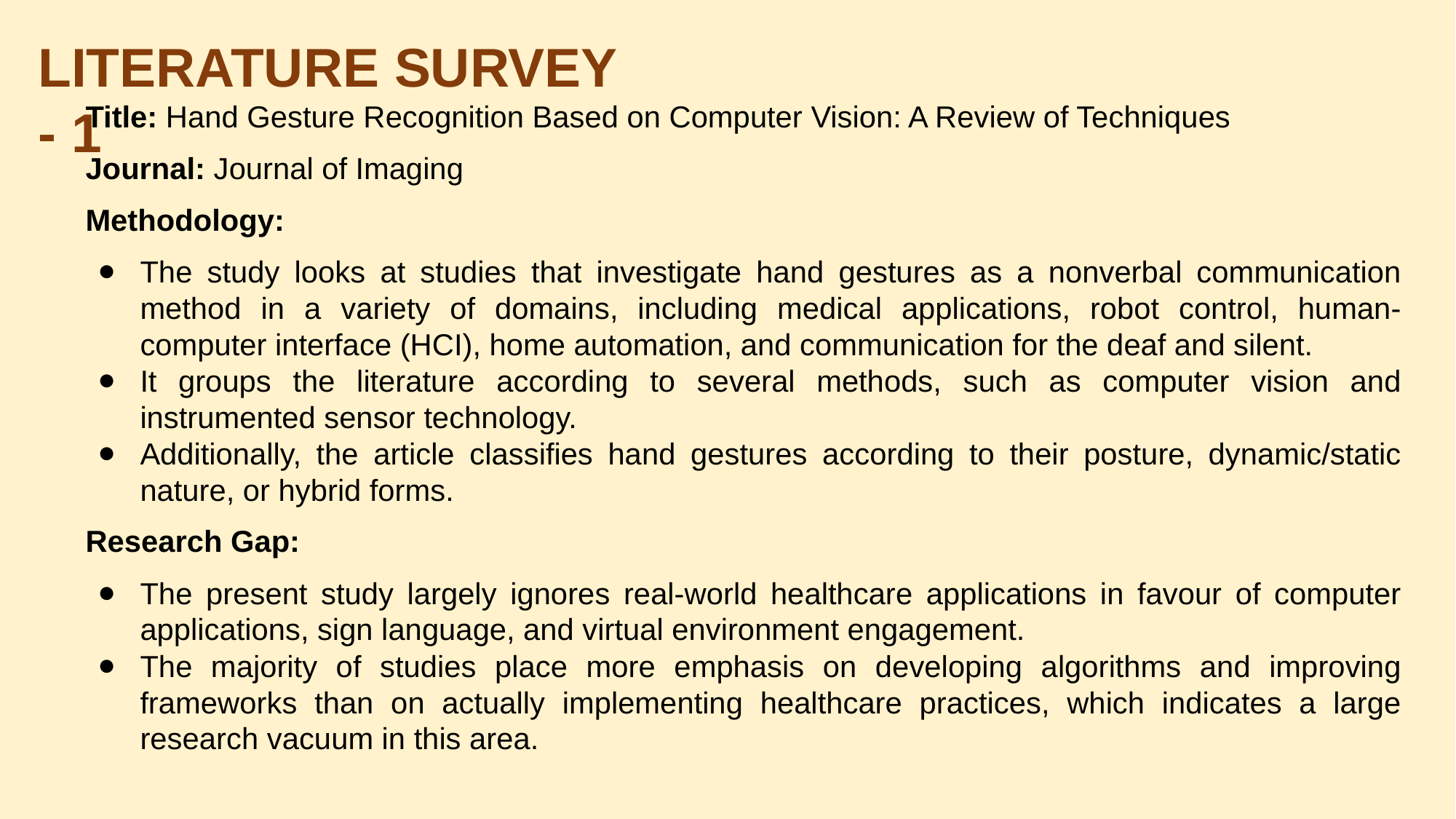

# LITERATURE SURVEY - 1
Title: Hand Gesture Recognition Based on Computer Vision: A Review of Techniques
Journal: Journal of Imaging
Methodology:
The study looks at studies that investigate hand gestures as a nonverbal communication method in a variety of domains, including medical applications, robot control, human-computer interface (HCI), home automation, and communication for the deaf and silent.
It groups the literature according to several methods, such as computer vision and instrumented sensor technology.
Additionally, the article classifies hand gestures according to their posture, dynamic/static nature, or hybrid forms.
Research Gap:
The present study largely ignores real-world healthcare applications in favour of computer applications, sign language, and virtual environment engagement.
The majority of studies place more emphasis on developing algorithms and improving frameworks than on actually implementing healthcare practices, which indicates a large research vacuum in this area.